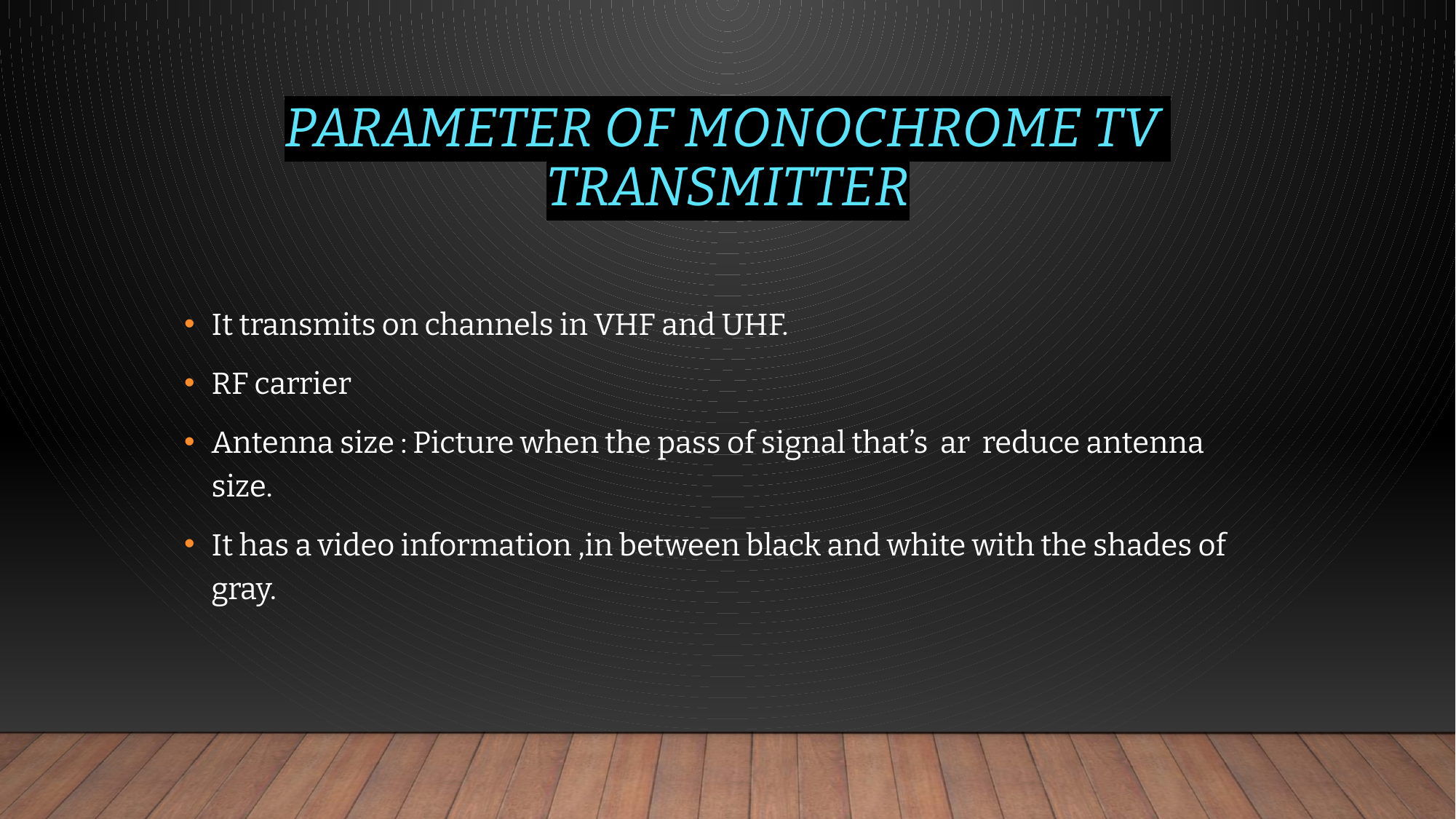

# Parameter of monochrome tv transmitter

It transmits on channels in VHF and UHF.
RF carrier
Antenna size : Picture when the pass of signal that’s  ar  reduce antenna size.
It has a video information ,in between black and white with the shades of gray.